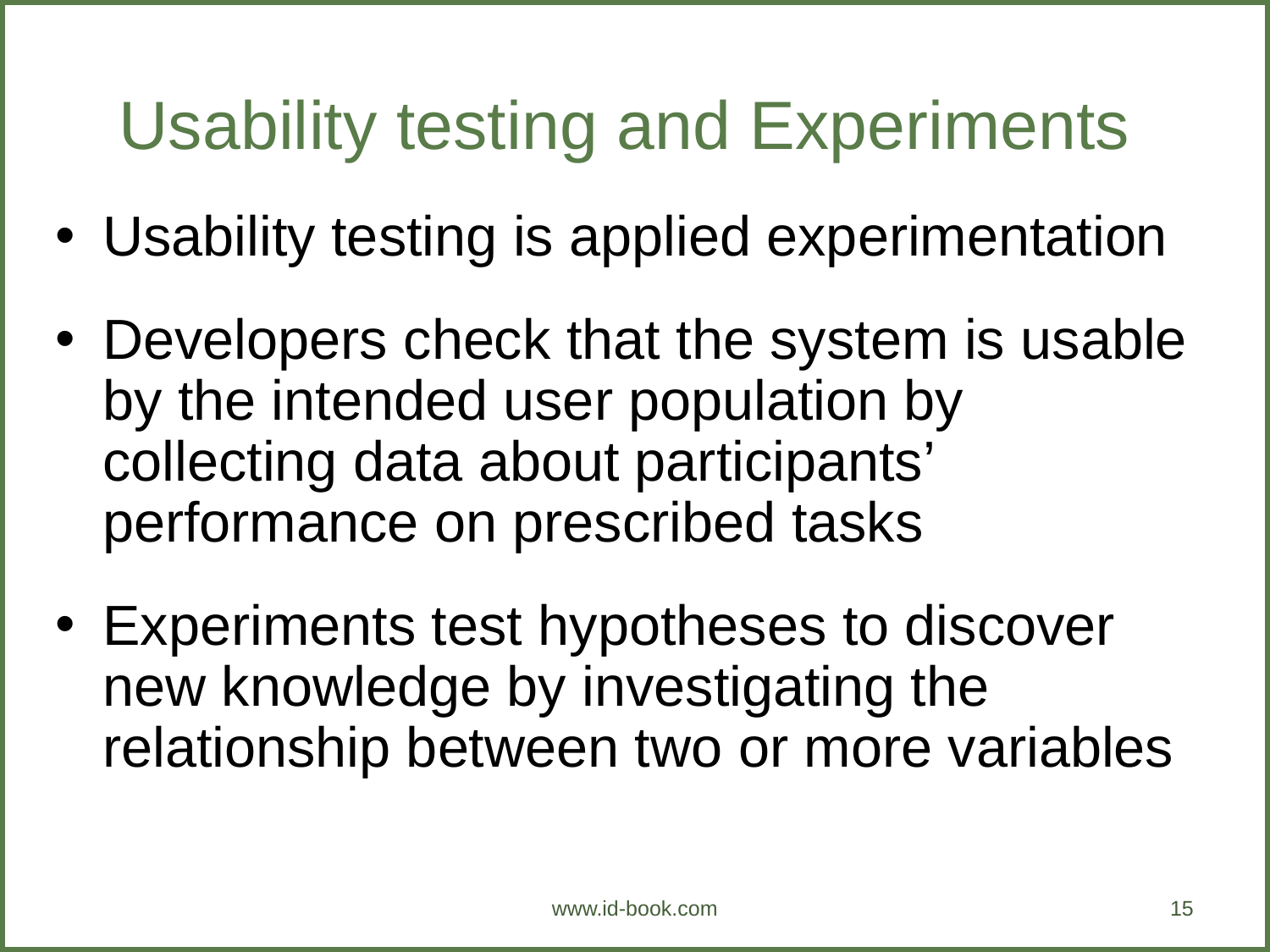

Usability testing and Experiments
Usability testing is applied experimentation
Developers check that the system is usable by the intended user population by collecting data about participants’ performance on prescribed tasks
Experiments test hypotheses to discover new knowledge by investigating the relationship between two or more variables

www.id-book.com
15